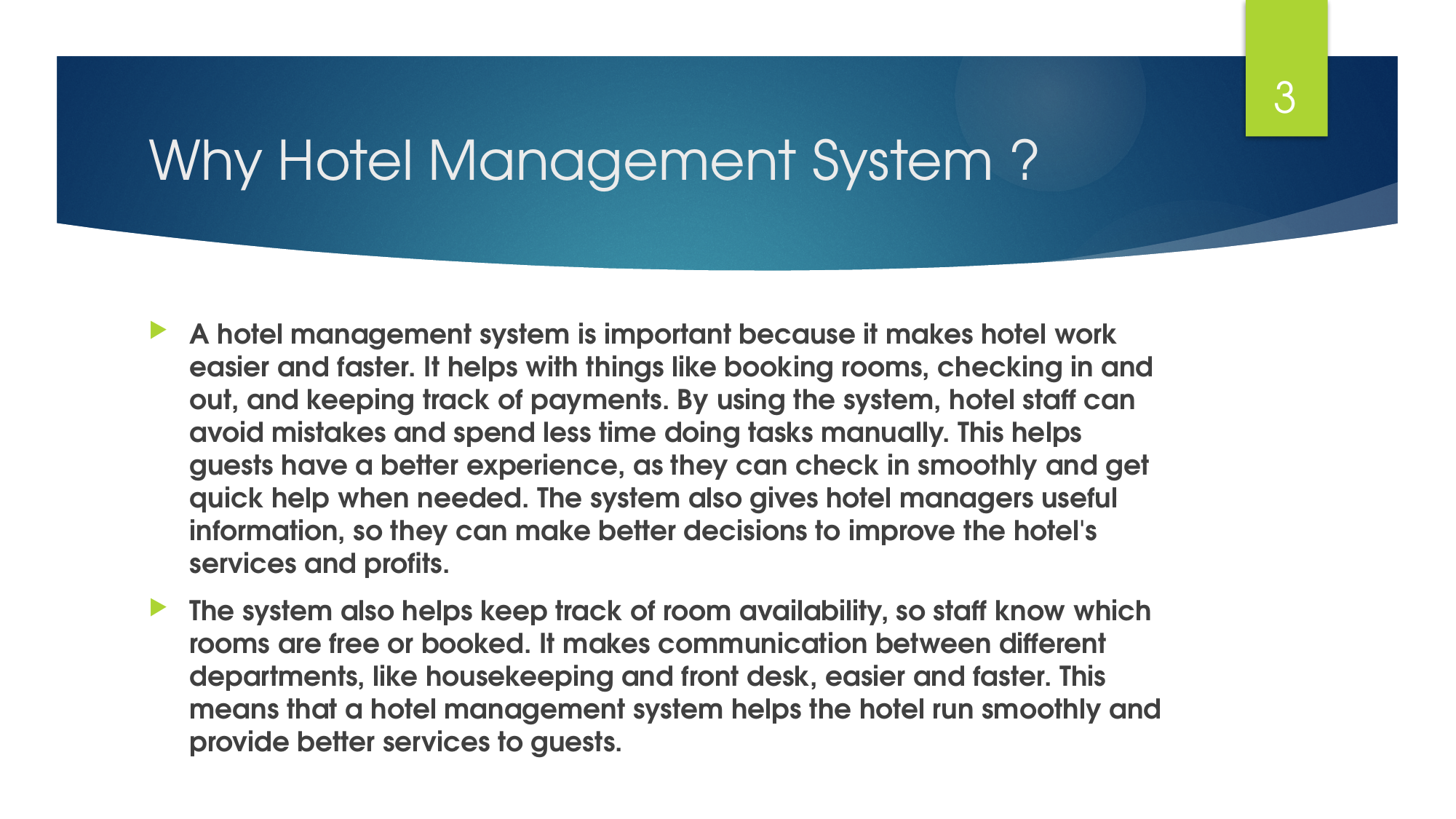

3
# Why Hotel Management System ?
A hotel management system is important because it makes hotel work easier and faster. It helps with things like booking rooms, checking in and out, and keeping track of payments. By using the system, hotel staff can avoid mistakes and spend less time doing tasks manually. This helps guests have a better experience, as they can check in smoothly and get quick help when needed. The system also gives hotel managers useful information, so they can make better decisions to improve the hotel's services and profits.
The system also helps keep track of room availability, so staff know which rooms are free or booked. It makes communication between different departments, like housekeeping and front desk, easier and faster. This means that a hotel management system helps the hotel run smoothly and provide better services to guests.